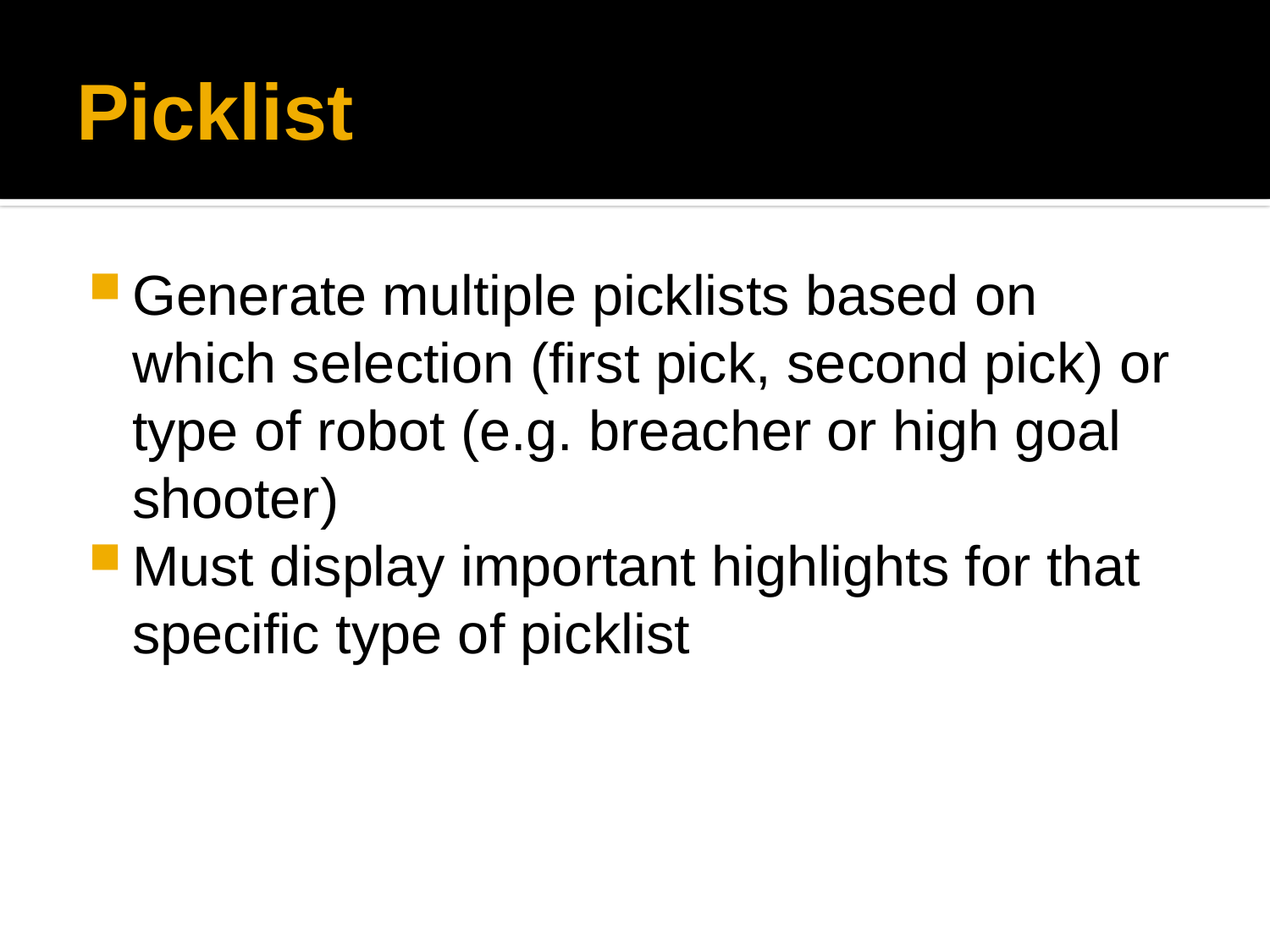

# Picklist
Generate multiple picklists based on which selection (first pick, second pick) or type of robot (e.g. breacher or high goal shooter)
Must display important highlights for that specific type of picklist